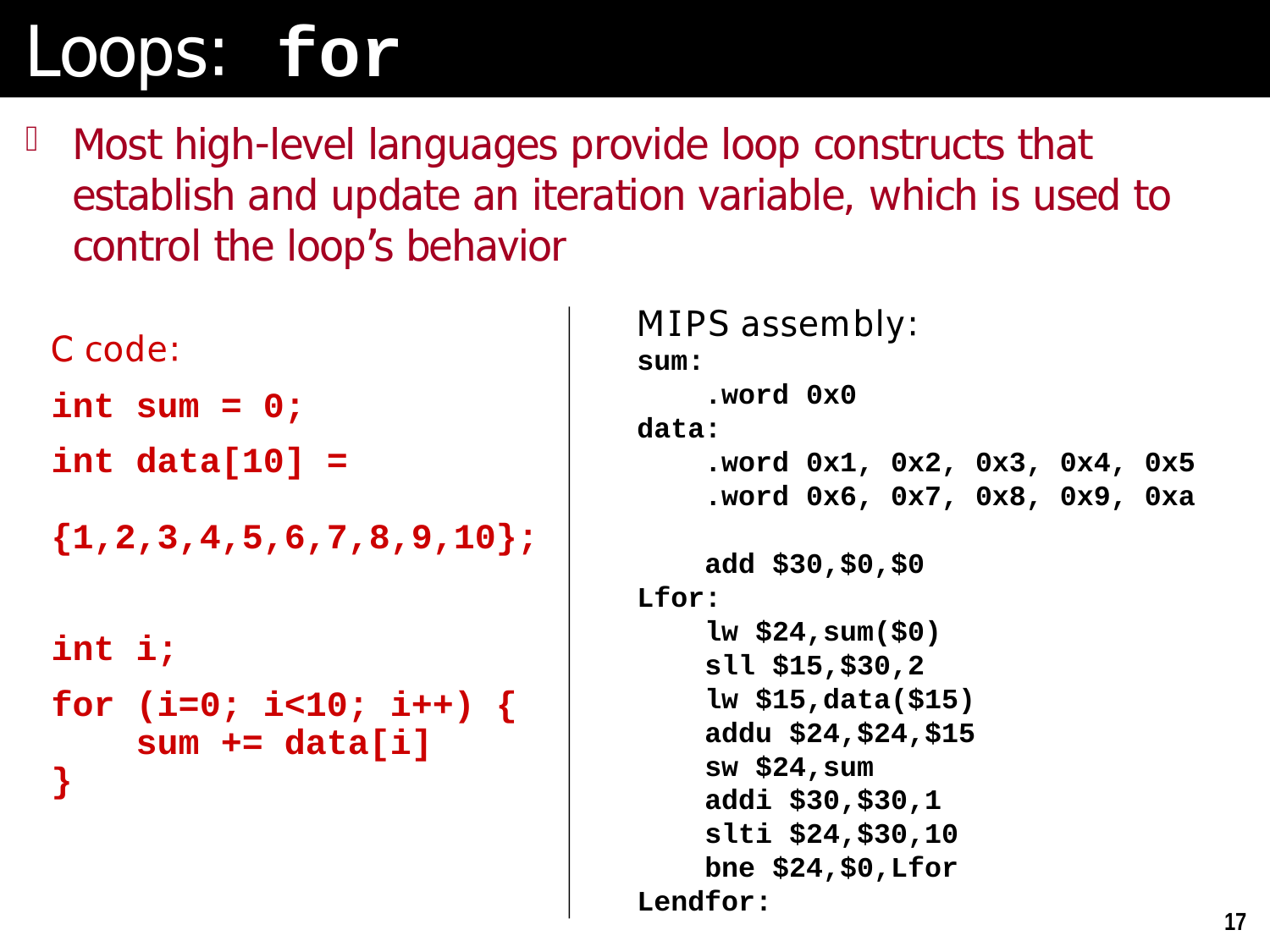

# Loops:  for
Most high-level languages provide loop constructs that establish and update an iteration variable, which is used to control the loop’s behavior

MIPS assembly:
sum:
    .word 0x0
data:
    .word 0x1, 0x2, 0x3, 0x4, 0x5
    .word 0x6, 0x7, 0x8, 0x9, 0xa

    add $30,$0,$0
Lfor:
    lw $24,sum($0)
    sll $15,$30,2
    lw $15,data($15)
    addu $24,$24,$15
    sw $24,sum
    addi $30,$30,1
    slti $24,$30,10
    bne $24,$0,Lfor
Lendfor:
C code:
int sum = 0;
int data[10] =
    {1,2,3,4,5,6,7,8,9,10};

int i;
for (i=0; i<10; i++) {
    sum += data[i]
}

17